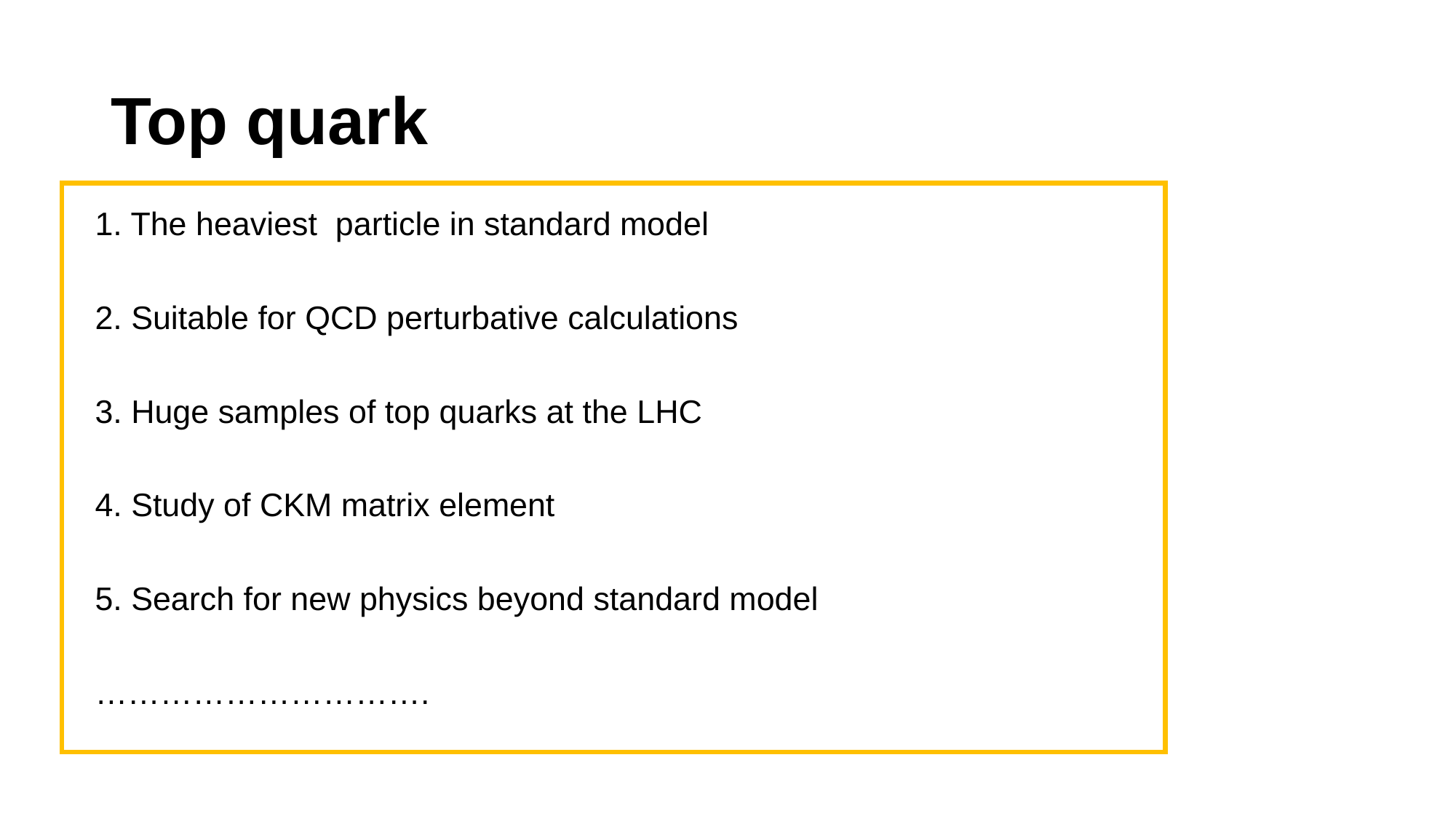

# Top quark

1. The heaviest  particle in standard model

2. Suitable for QCD perturbative calculations

3. Huge samples of top quarks at the LHC

4. Study of CKM matrix element

5. Search for new physics beyond standard model

………………………….